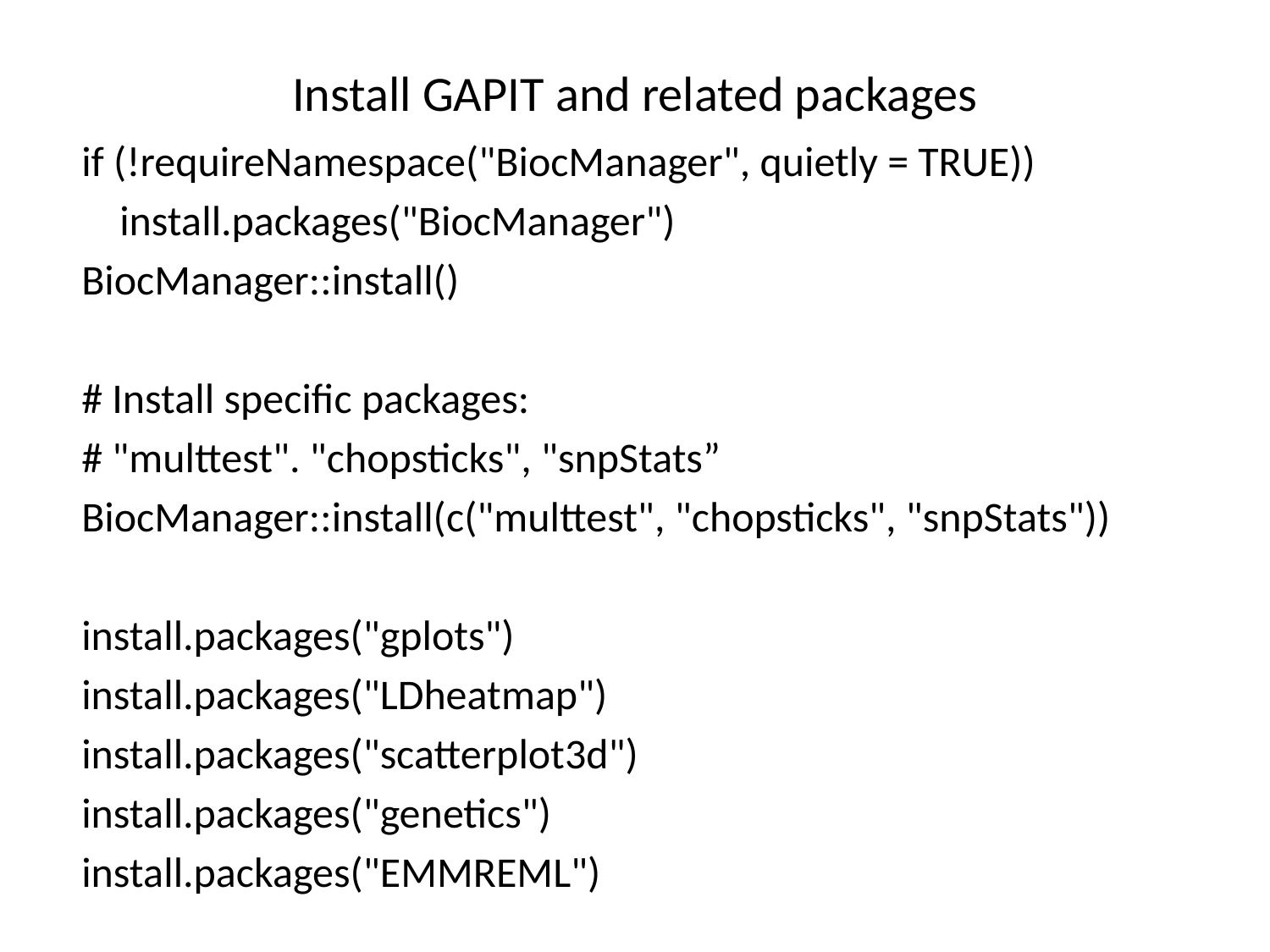

# Install GAPIT and related packages
if (!requireNamespace("BiocManager", quietly = TRUE))
    install.packages("BiocManager")
BiocManager::install()

# Install specific packages:
# "multtest". "chopsticks", "snpStats”
BiocManager::install(c("multtest", "chopsticks", "snpStats"))

install.packages("gplots")
install.packages("LDheatmap")
install.packages("scatterplot3d")
install.packages("genetics")
install.packages("EMMREML")